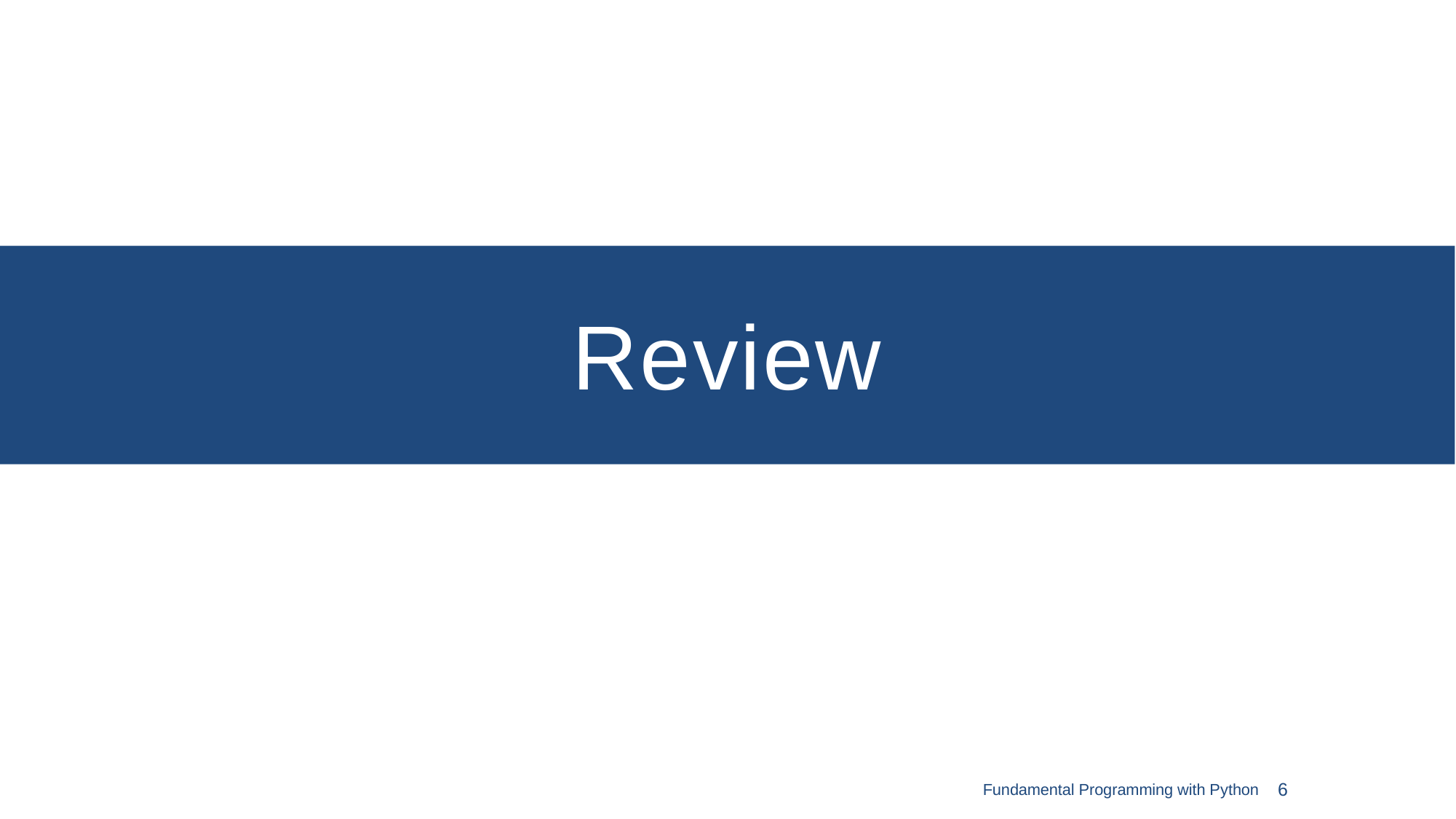

# Review
Fundamental Programming with Python
6